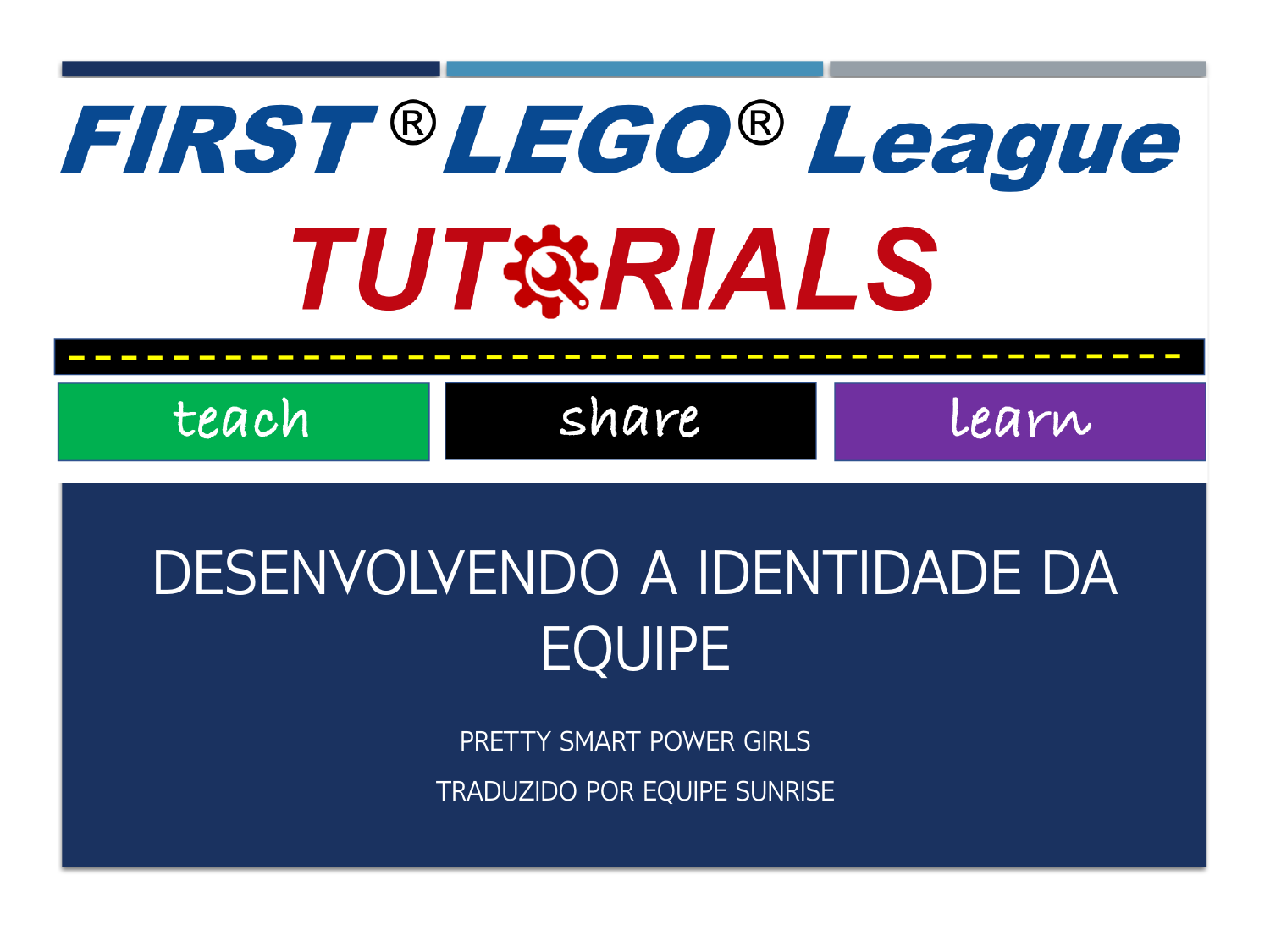

Desenvolvendo a identidade da equipe
PRETTY SMART POWER GIRLS
Traduzido por equipe sunrise